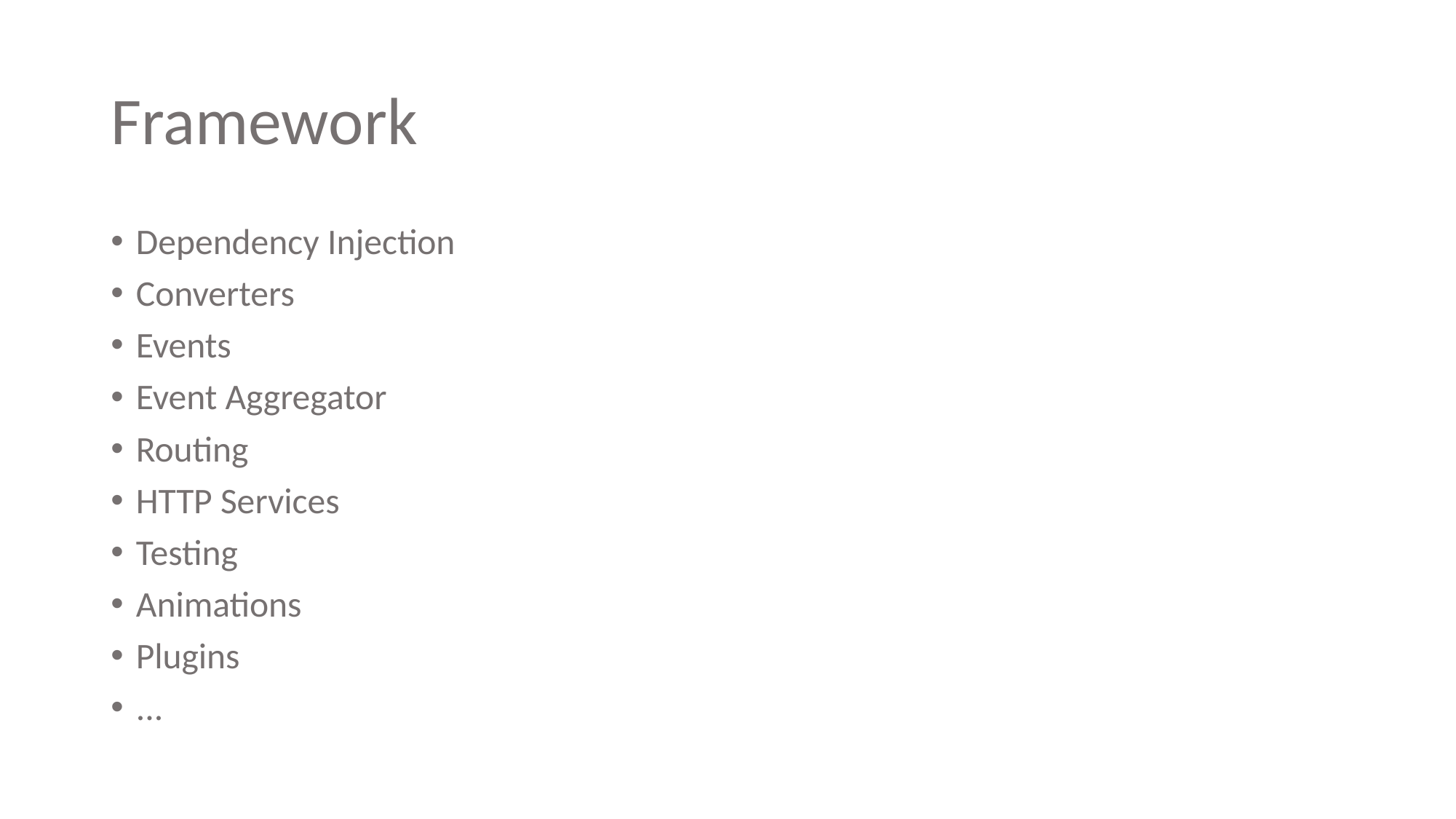

# Framework
Dependency Injection
Converters
Events
Event Aggregator
Routing
HTTP Services
Testing
Animations
Plugins
...